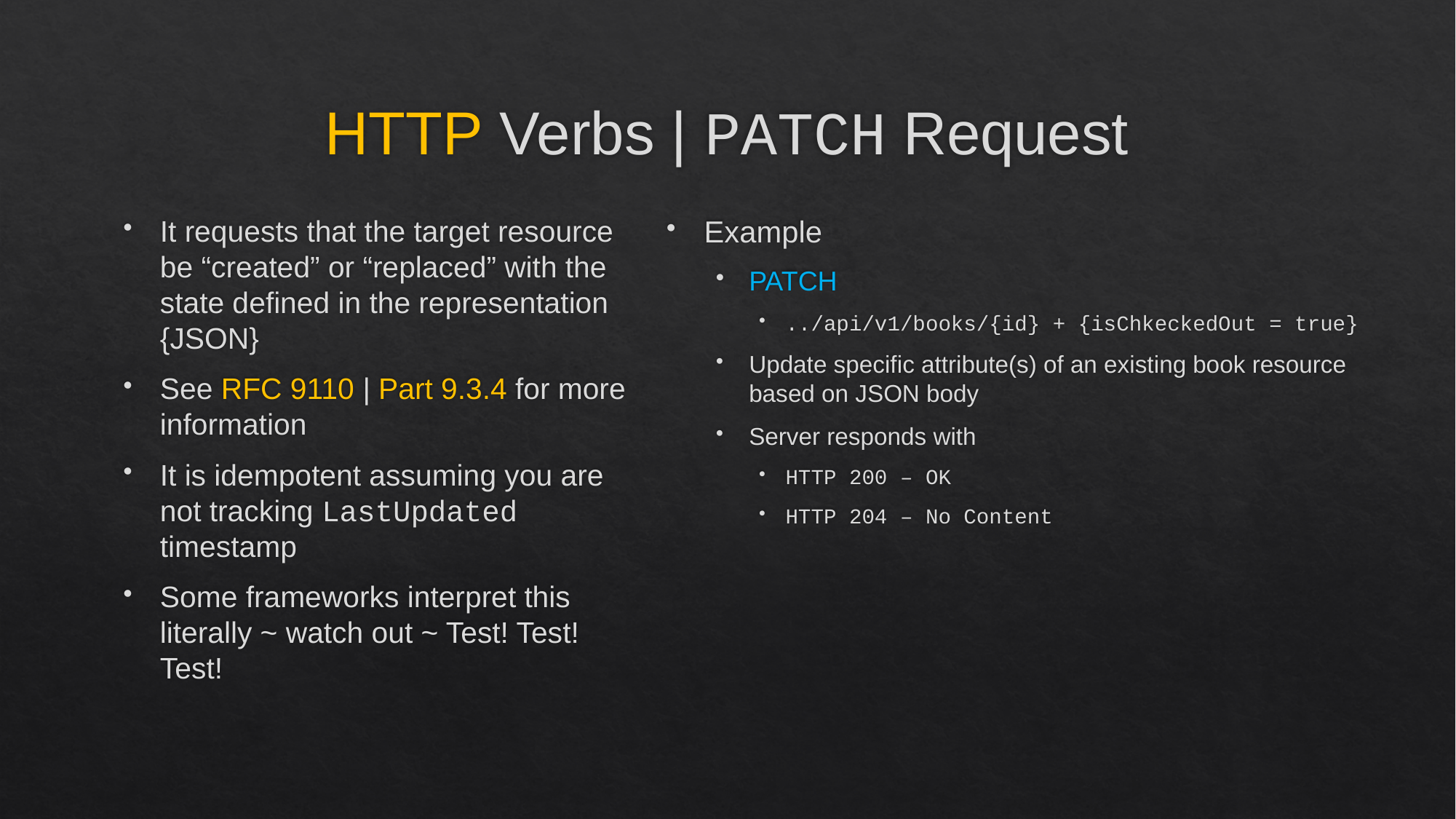

# HTTP Verbs | PATCH Request
It requests that the target resource be “created” or “replaced” with the state defined in the representation {JSON}
See RFC 9110 | Part 9.3.4 for more information
It is idempotent assuming you are not tracking LastUpdated timestamp
Some frameworks interpret this literally ~ watch out ~ Test! Test! Test!

Example
PATCH
../api/v1/books/{id} + {isChkeckedOut = true}
Update specific attribute(s) of an existing book resource based on JSON body
Server responds with
HTTP 200 – OK
HTTP 204 – No Content